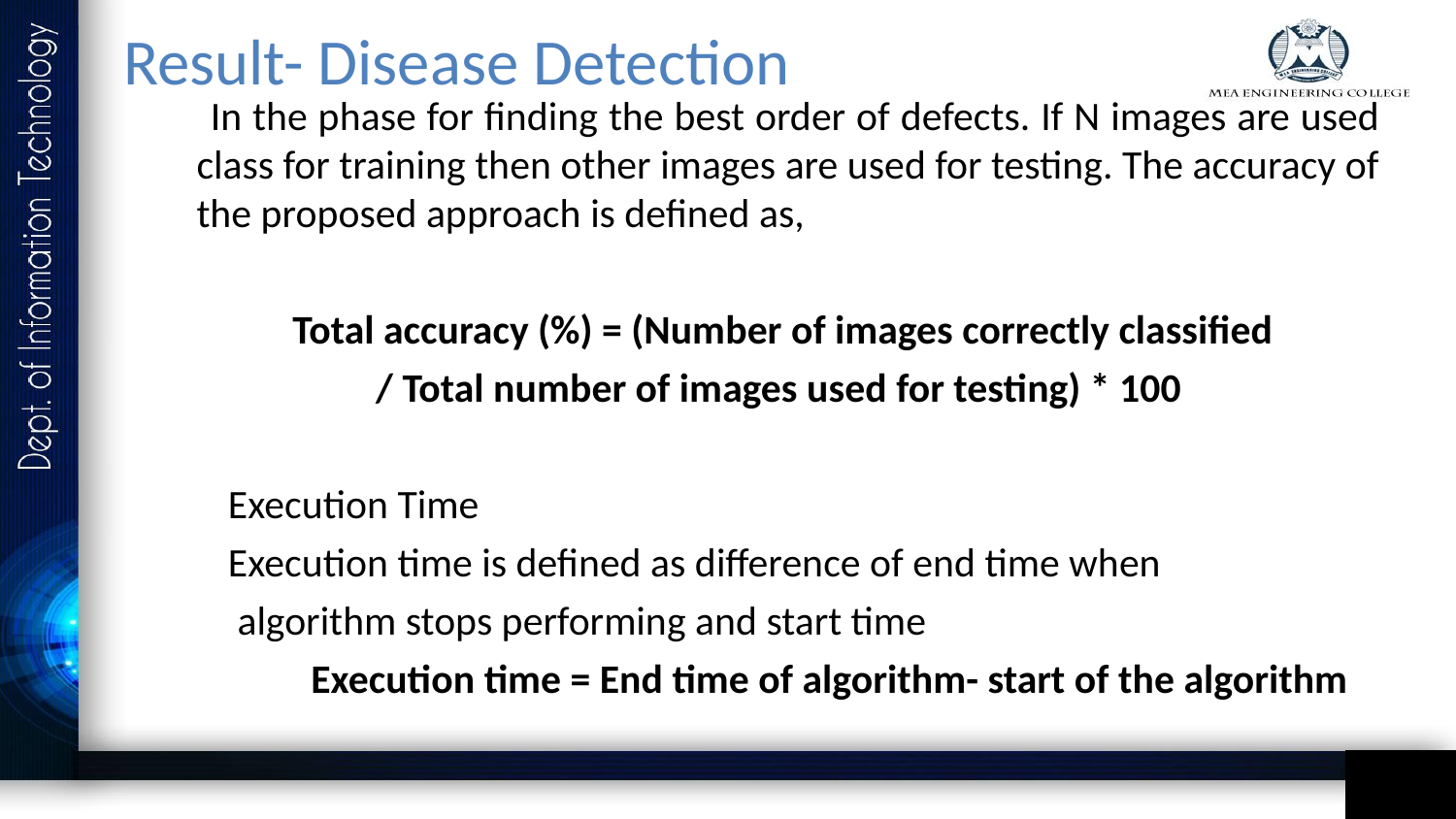

# Result- Disease Detection
       In the phase for finding the best order of defects. If N images are used class for training then other images are used for testing. The accuracy of the proposed approach is defined as,

                 Total accuracy (%) = (Number of images correctly classified
                          / Total number of images used for testing) * 100

          Execution Time
          Execution time is defined as difference of end time when
           algorithm stops performing and start time
                   Execution time = End time of algorithm- start of the algorithm